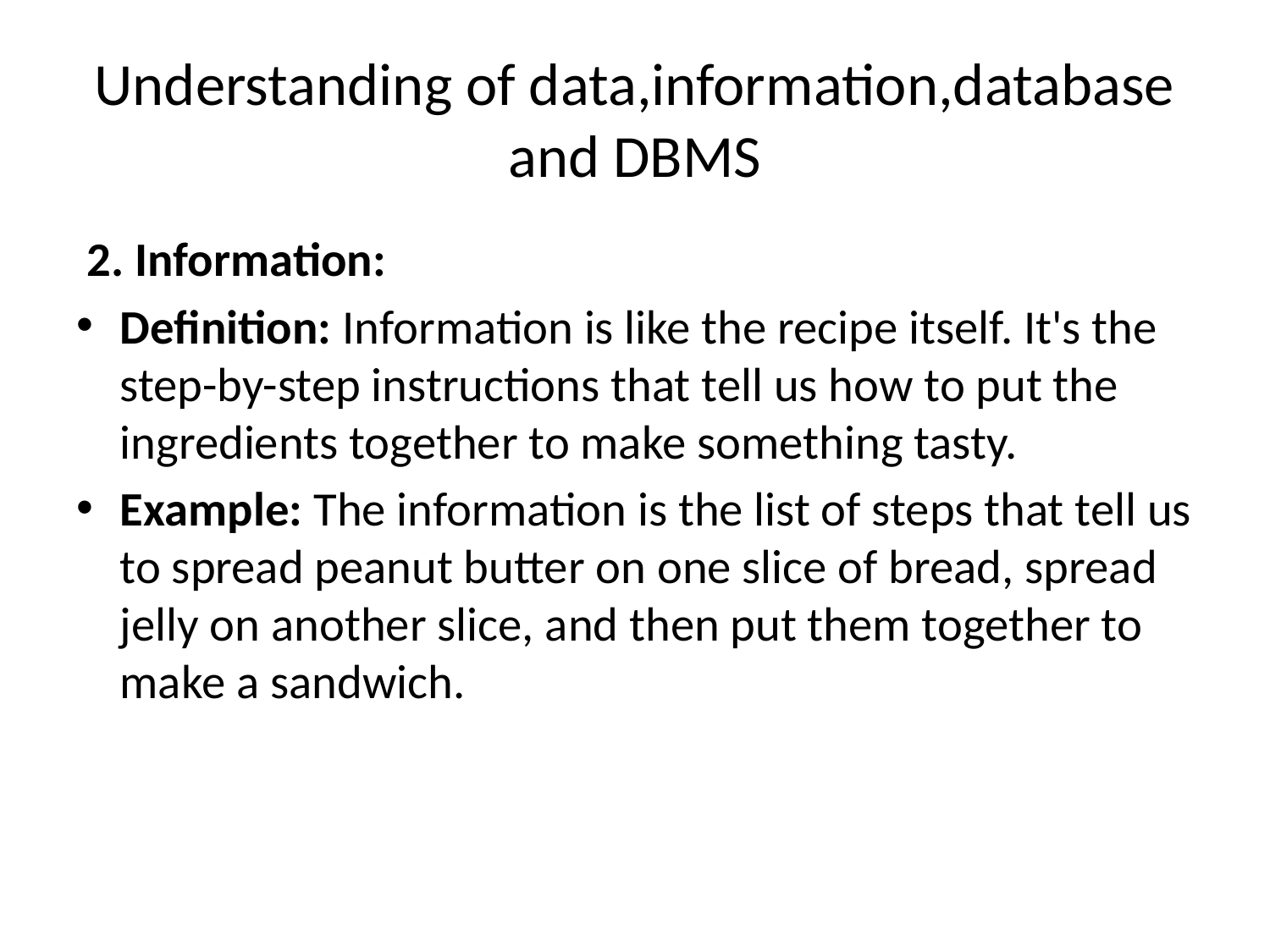

# Understanding of data,information,database and DBMS
 2. Information:
Definition: Information is like the recipe itself. It's the step-by-step instructions that tell us how to put the ingredients together to make something tasty.
Example: The information is the list of steps that tell us to spread peanut butter on one slice of bread, spread jelly on another slice, and then put them together to make a sandwich.